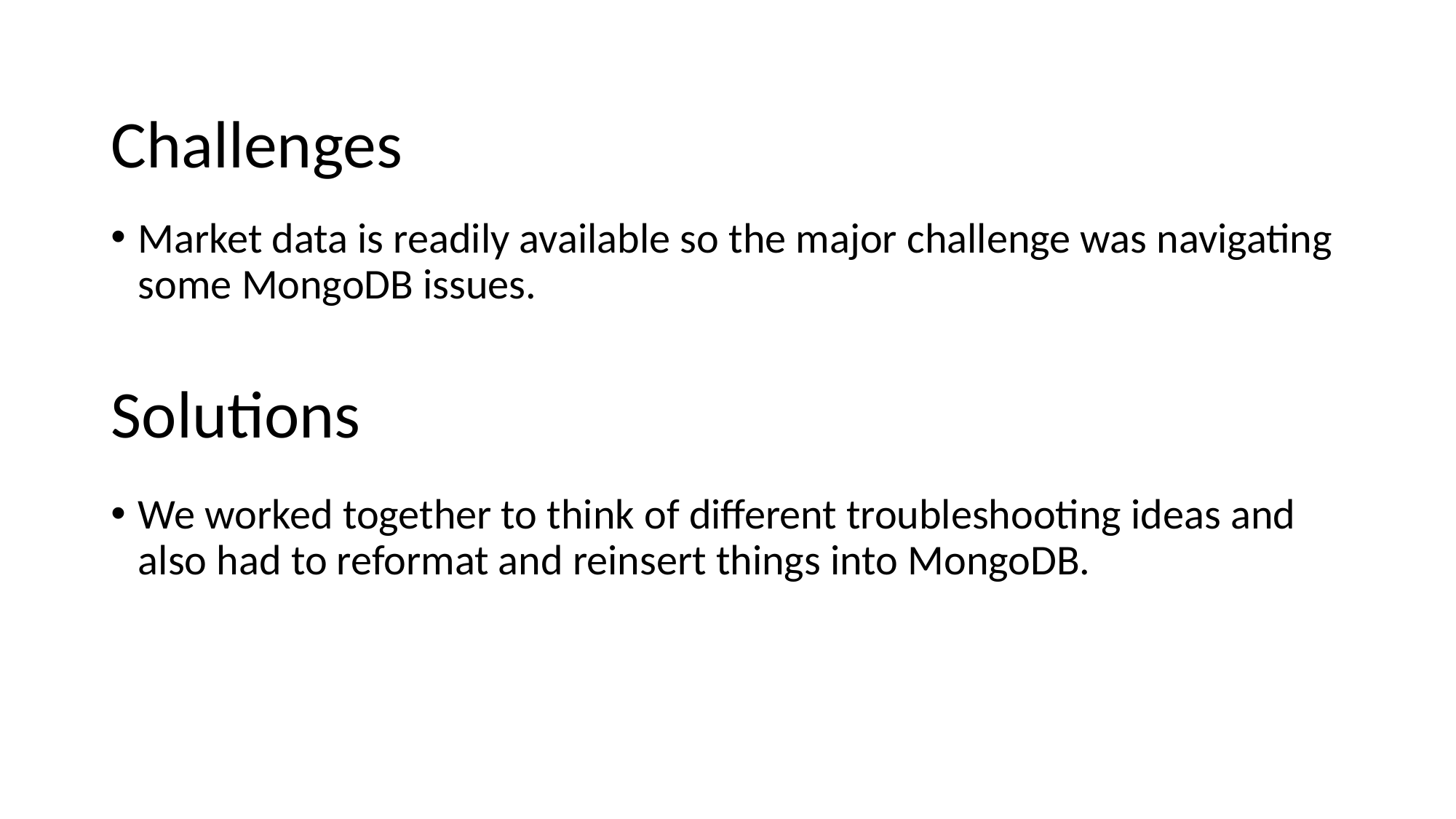

Challenges
Market data is readily available so the major challenge was navigating some MongoDB issues.
# Solutions
We worked together to think of different troubleshooting ideas and also had to reformat and reinsert things into MongoDB.